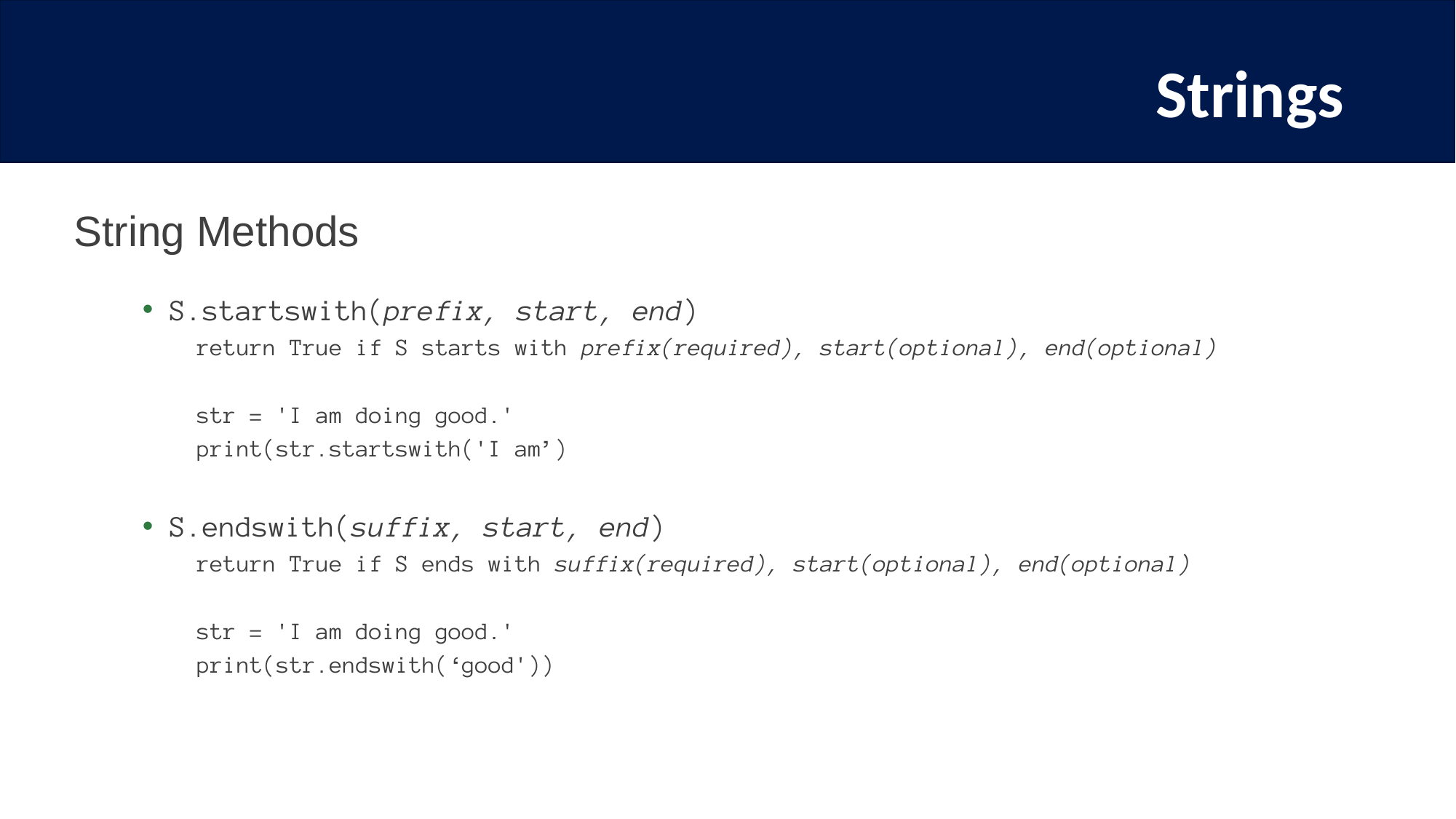

# Strings
String Methods
S.startswith(prefix, start, end)
return True if S starts with prefix(required), start(optional), end(optional)

str = 'I am doing good.'
print(str.startswith('I am’)

S.endswith(suffix, start, end)
return True if S ends with suffix(required), start(optional), end(optional)

str = 'I am doing good.'
print(str.endswith(‘good'))